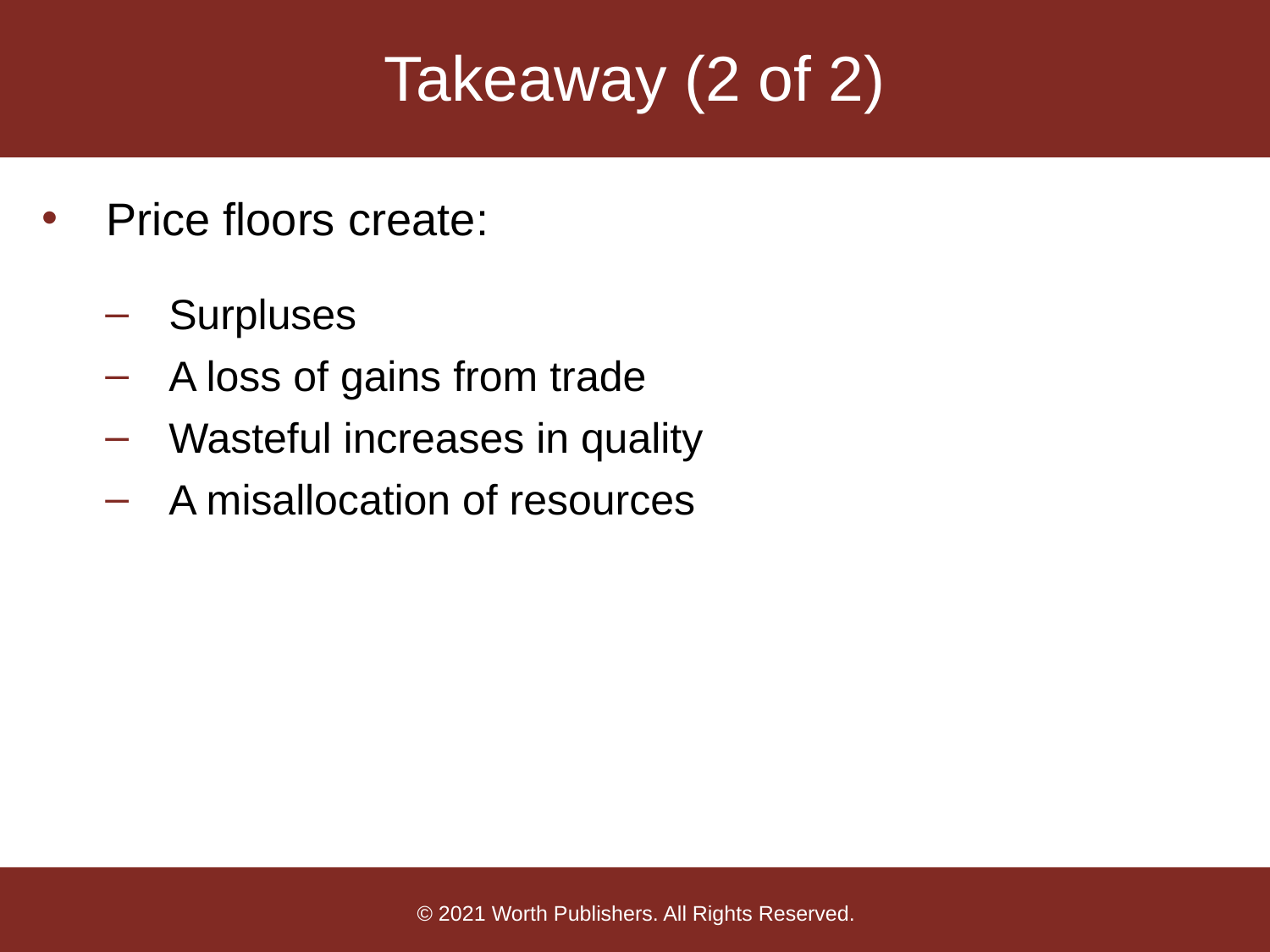

# Takeaway (2 of 2)
Price floors create:
Surpluses
A loss of gains from trade
Wasteful increases in quality
A misallocation of resources